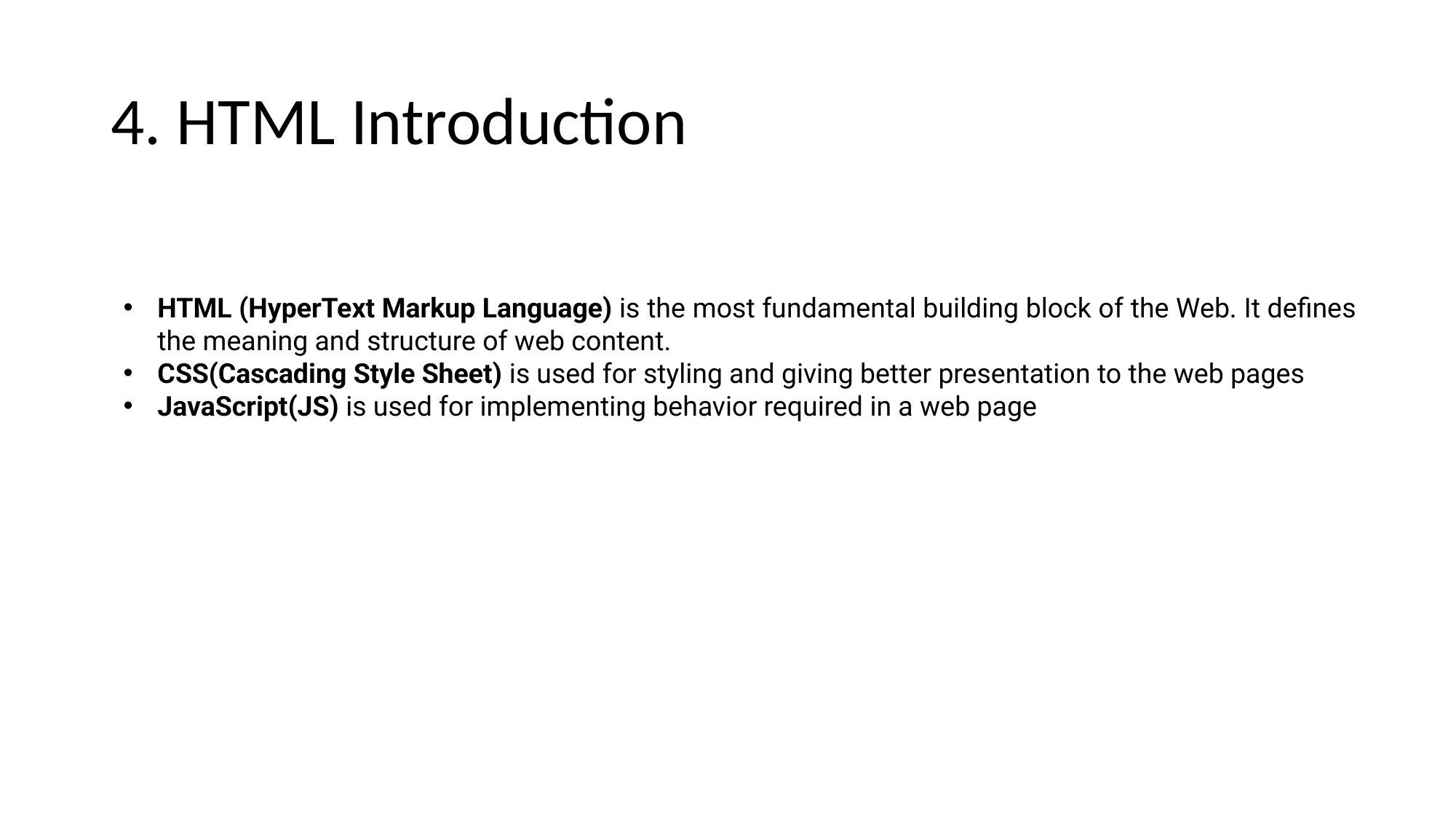

# 4. HTML Introduction

HTML (HyperText Markup Language) is the most fundamental building block of the Web. It defines the meaning and structure of web content.
CSS(Cascading Style Sheet) is used for styling and giving better presentation to the web pages
JavaScript(JS) is used for implementing behavior required in a web page